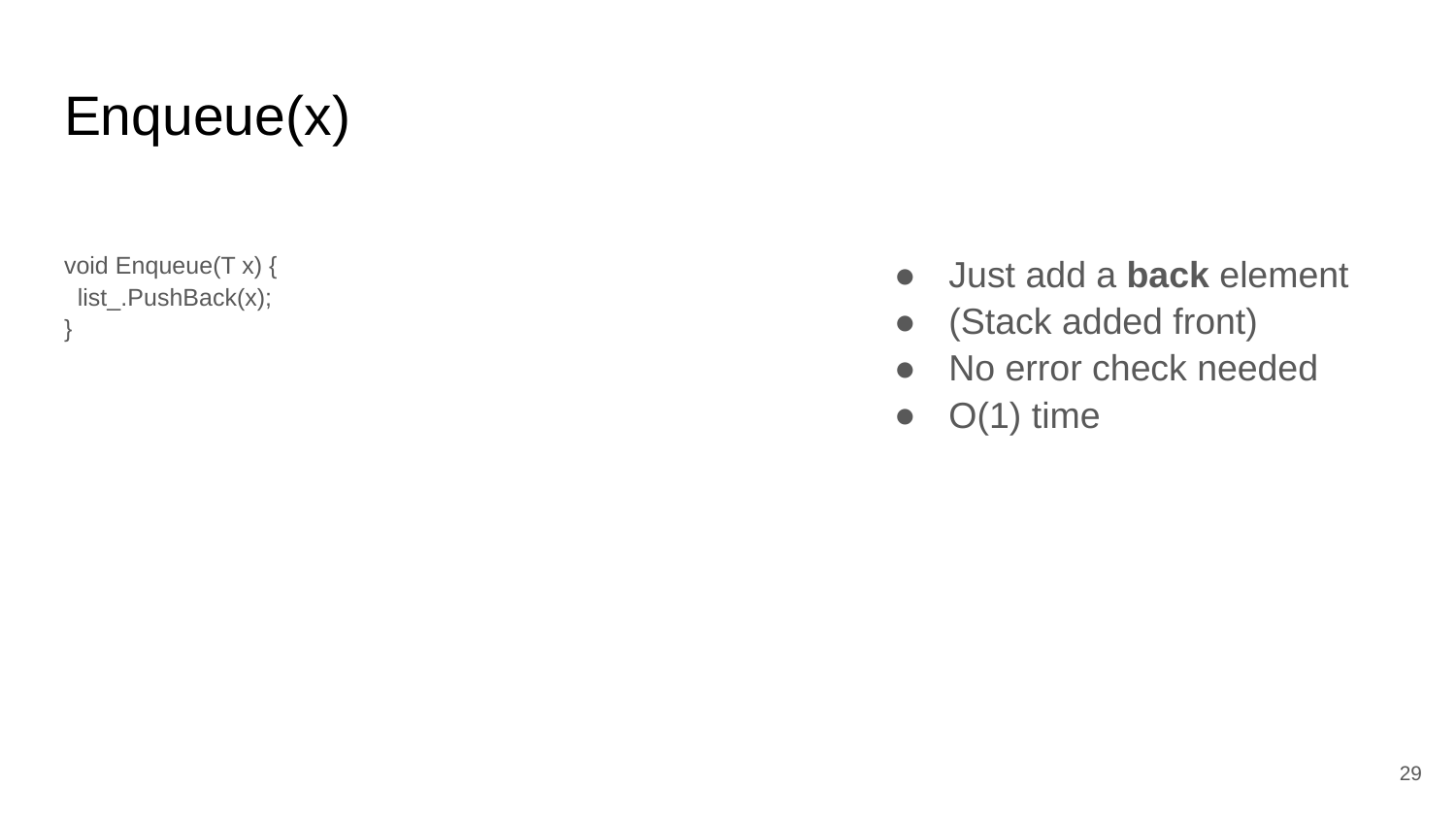

# Enqueue(x)
void Enqueue(T x) {
  list_.PushBack(x);
}

Just add a back element
(Stack added front)
No error check needed
O(1) time
29